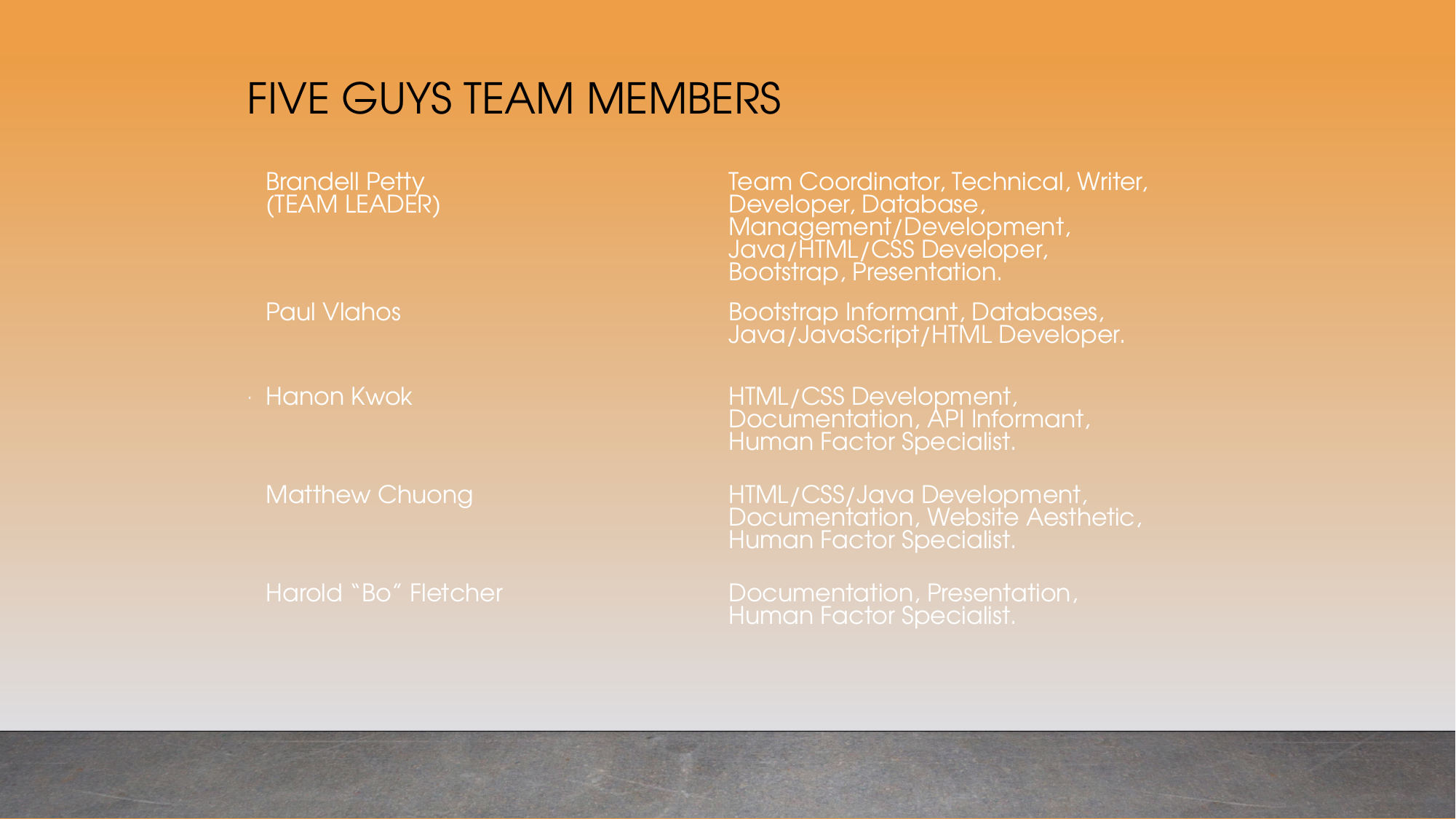

# FIVE GUYS TEAM MEMBERS
| Brandell Petty (TEAM LEADER) | Team Coordinator, Technical, Writer, Developer, Database, Management/Development, Java/HTML/CSS Developer, Bootstrap, Presentation. |
| --- | --- |
| Paul Vlahos | Bootstrap Informant, Databases, Java/JavaScript/HTML Developer. |
| Hanon Kwok | HTML/CSS Development, Documentation, API Informant, Human Factor Specialist. |
| Matthew Chuong | HTML/CSS/Java Development, Documentation, Website Aesthetic, Human Factor Specialist. |
| Harold “Bo” Fletcher | Documentation, Presentation, Human Factor Specialist. |

.